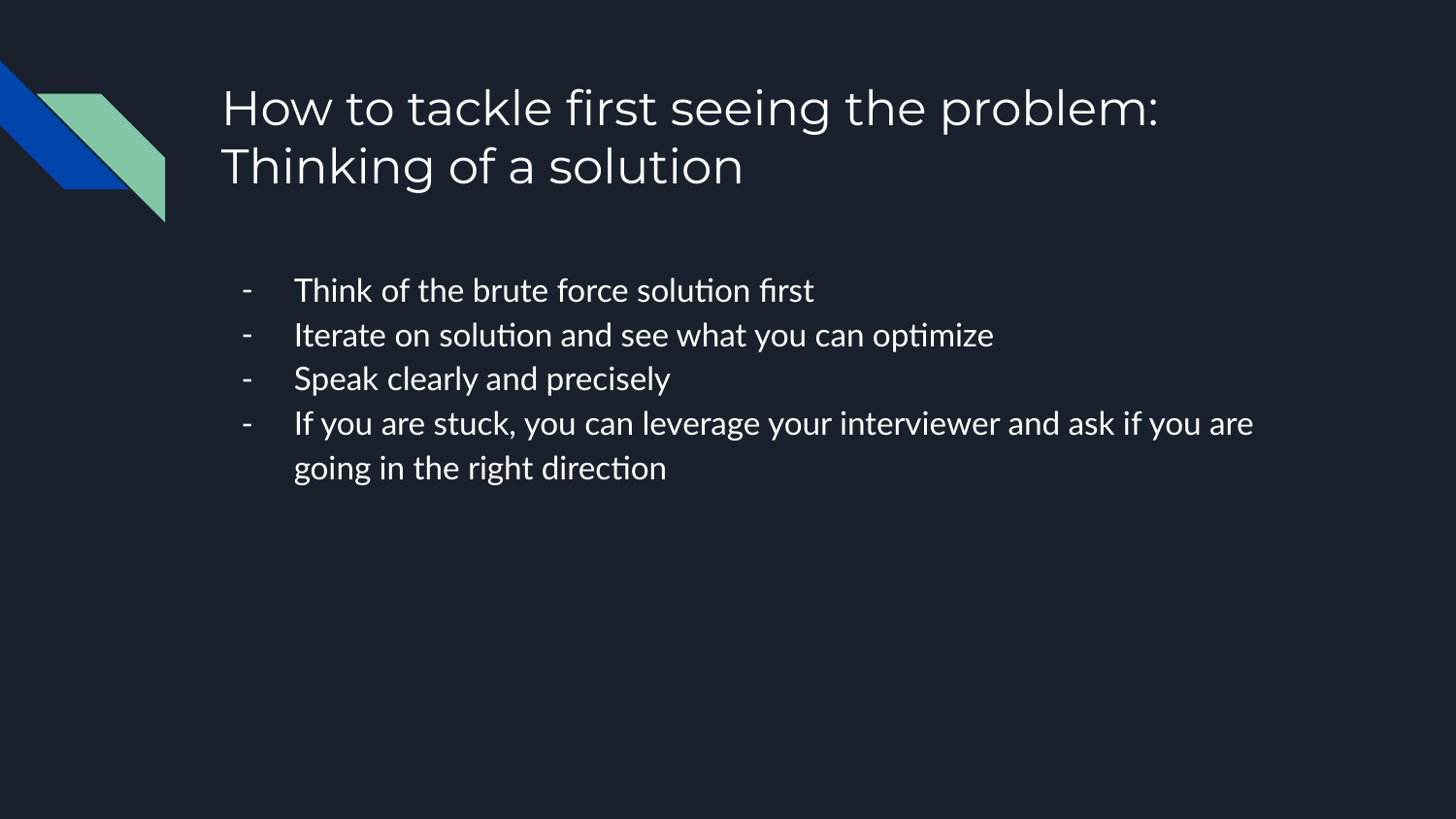

# How to tackle first seeing the problem:
Thinking of a solution
Think of the brute force solution first
Iterate on solution and see what you can optimize
Speak clearly and precisely
If you are stuck, you can leverage your interviewer and ask if you are going in the right direction